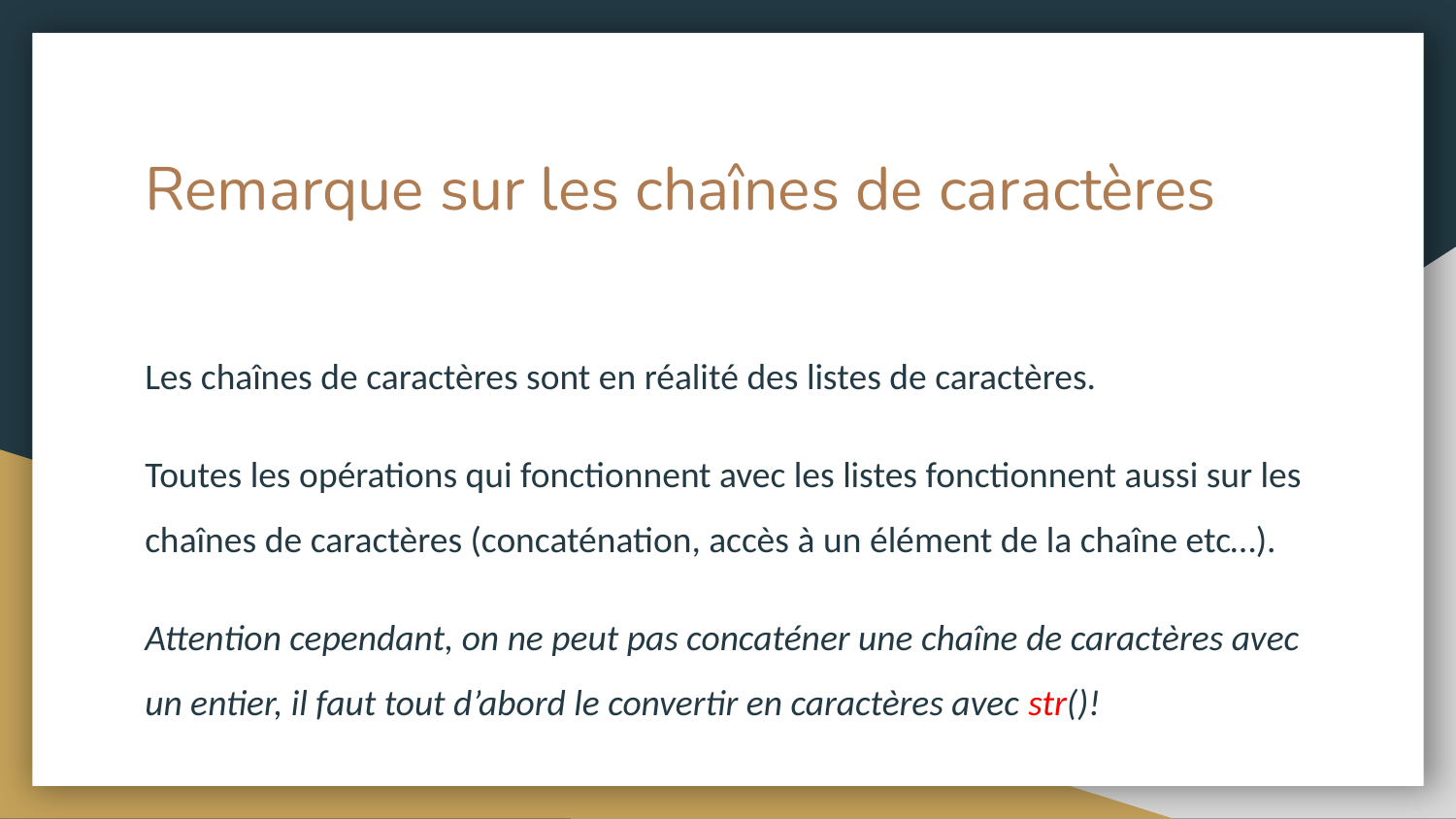

# Remarque sur les chaînes de caractères
Les chaînes de caractères sont en réalité des listes de caractères.
Toutes les opérations qui fonctionnent avec les listes fonctionnent aussi sur les chaînes de caractères (concaténation, accès à un élément de la chaîne etc…).
Attention cependant, on ne peut pas concaténer une chaîne de caractères avec un entier, il faut tout d’abord le convertir en caractères avec str()!